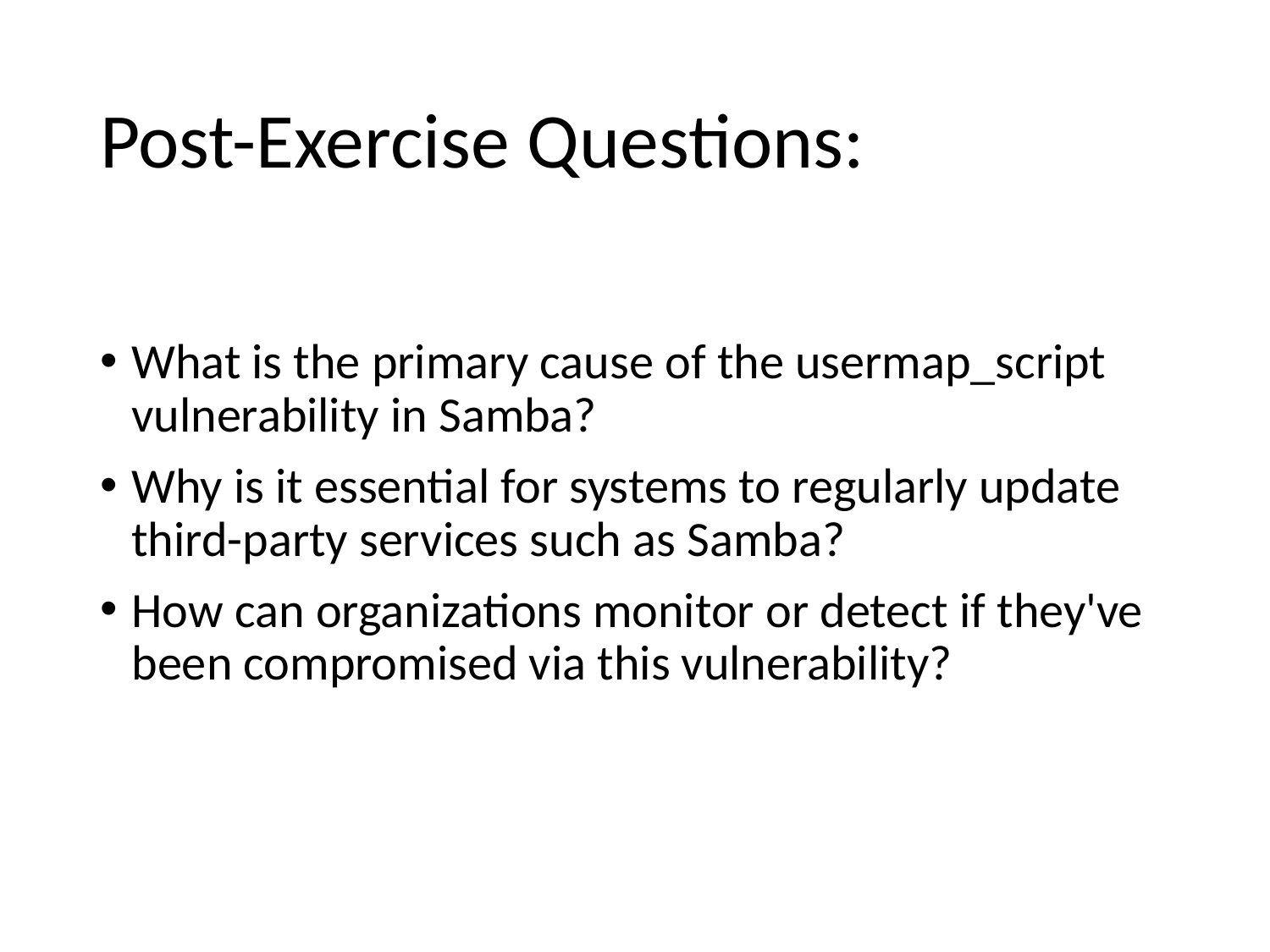

# Post-Exercise Questions:

What is the primary cause of the usermap_script vulnerability in Samba?
Why is it essential for systems to regularly update third-party services such as Samba?
How can organizations monitor or detect if they've been compromised via this vulnerability?